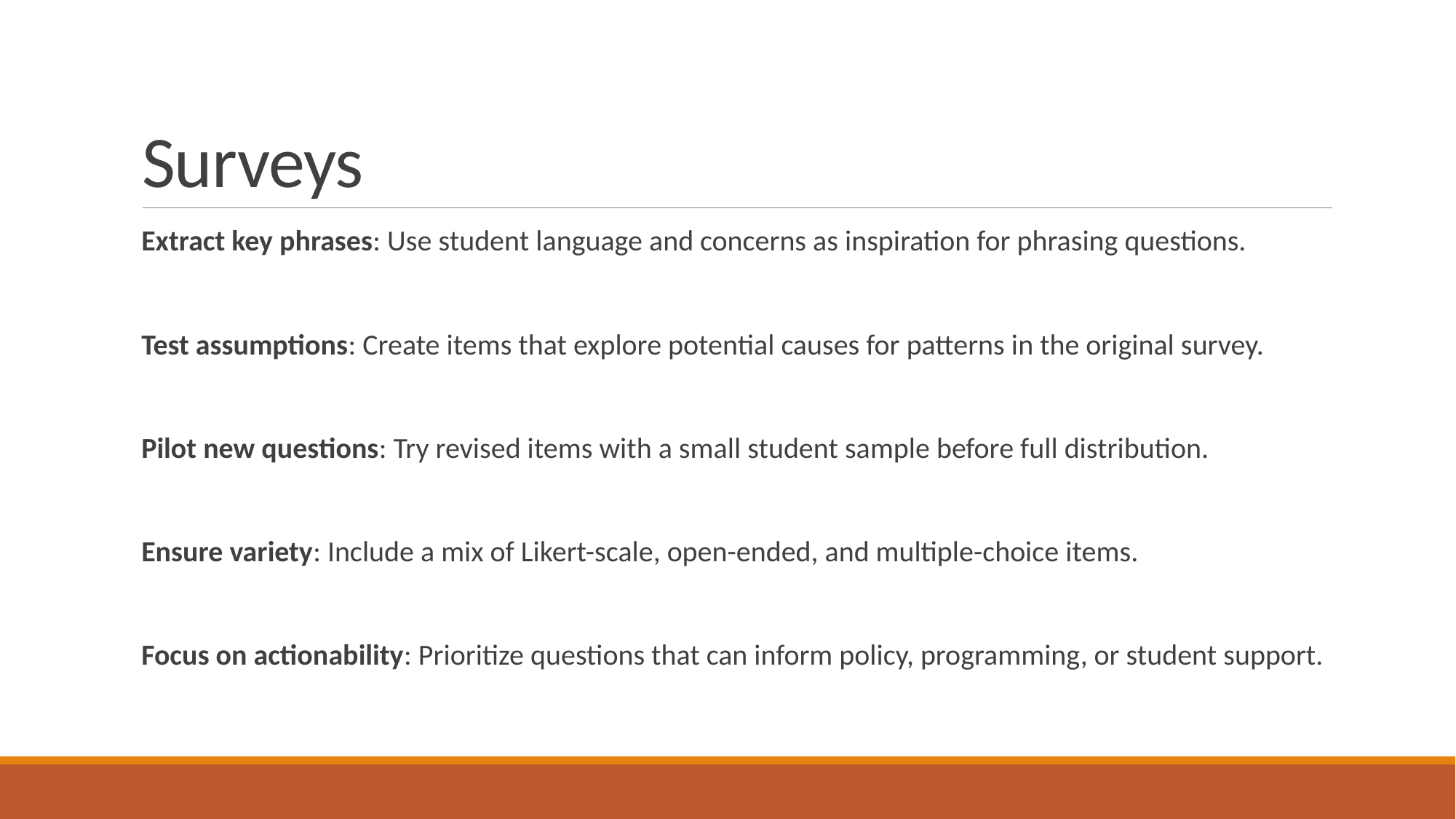

# Surveys
Extract key phrases: Use student language and concerns as inspiration for phrasing questions.

Test assumptions: Create items that explore potential causes for patterns in the original survey.

Pilot new questions: Try revised items with a small student sample before full distribution.

Ensure variety: Include a mix of Likert-scale, open-ended, and multiple-choice items.

Focus on actionability: Prioritize questions that can inform policy, programming, or student support.